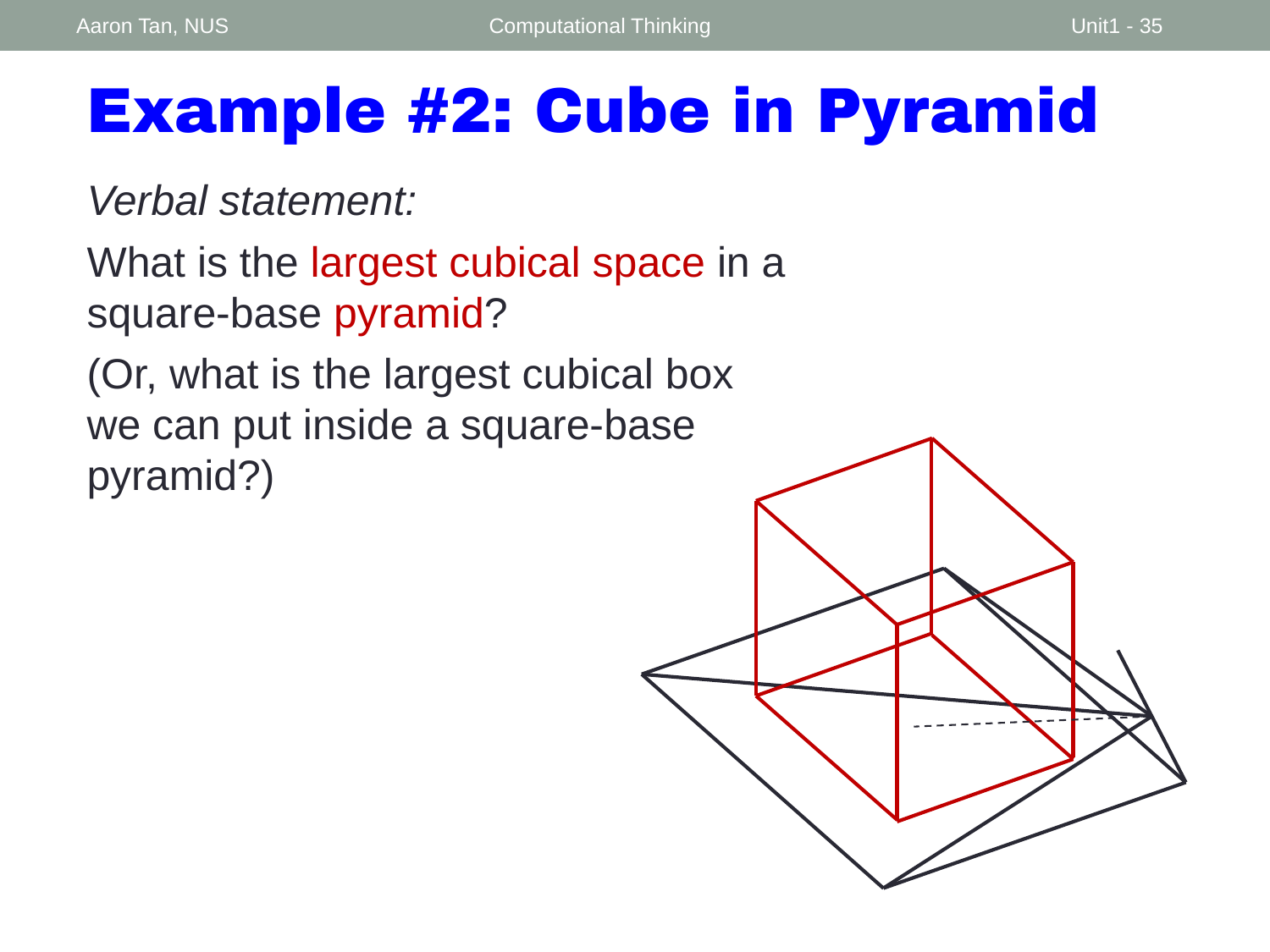

Aaron Tan, NUS
Computational Thinking
Unit1 - 35
Example #2: Cube in Pyramid
Verbal statement:
What is the largest cubical space in a square-base pyramid?
(Or, what is the largest cubical box we can put inside a square-base pyramid?)